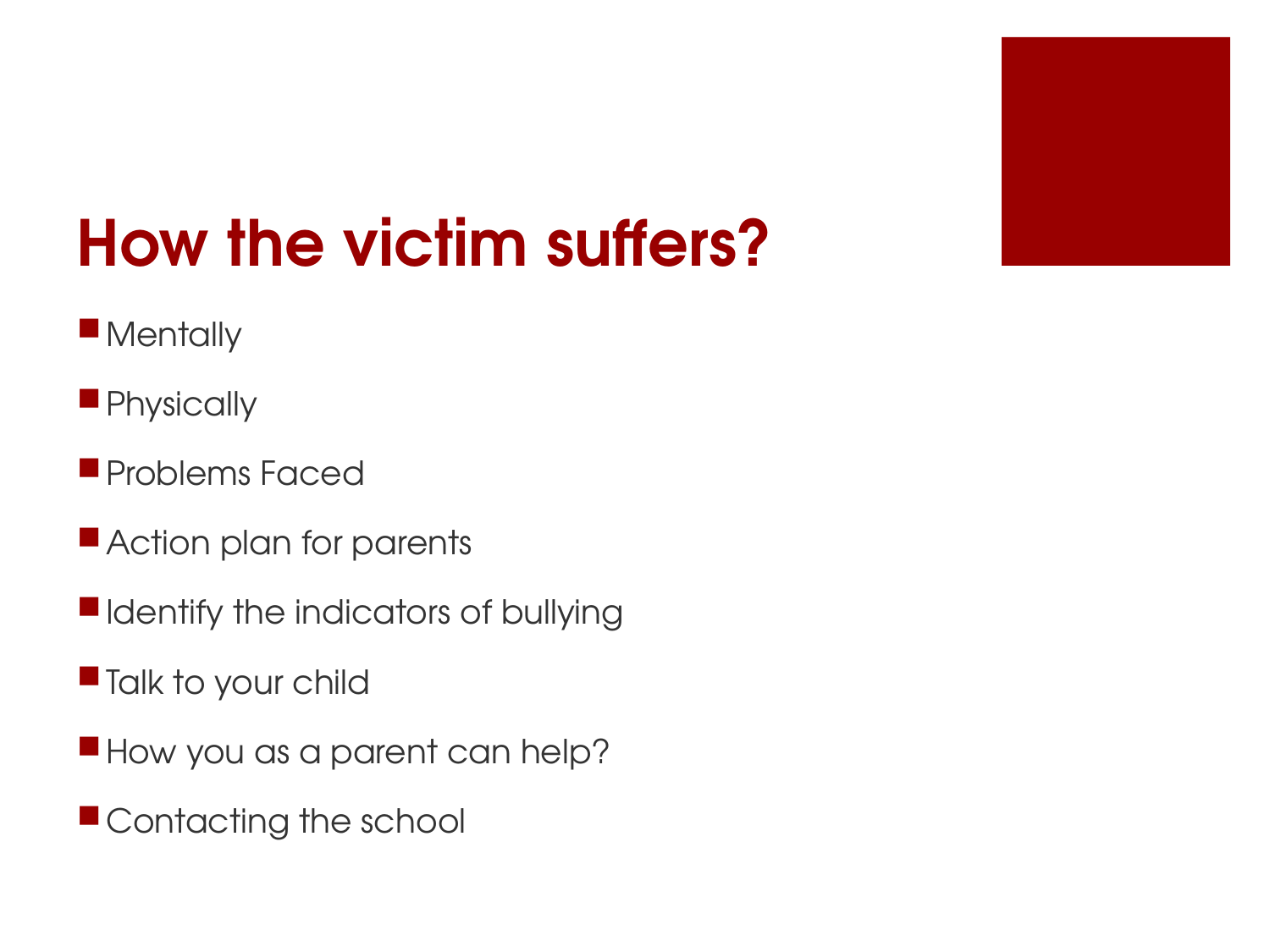

# How the victim suffers?
Mentally
Physically
Problems Faced
Action plan for parents
Identify the indicators of bullying
Talk to your child
How you as a parent can help?
Contacting the school